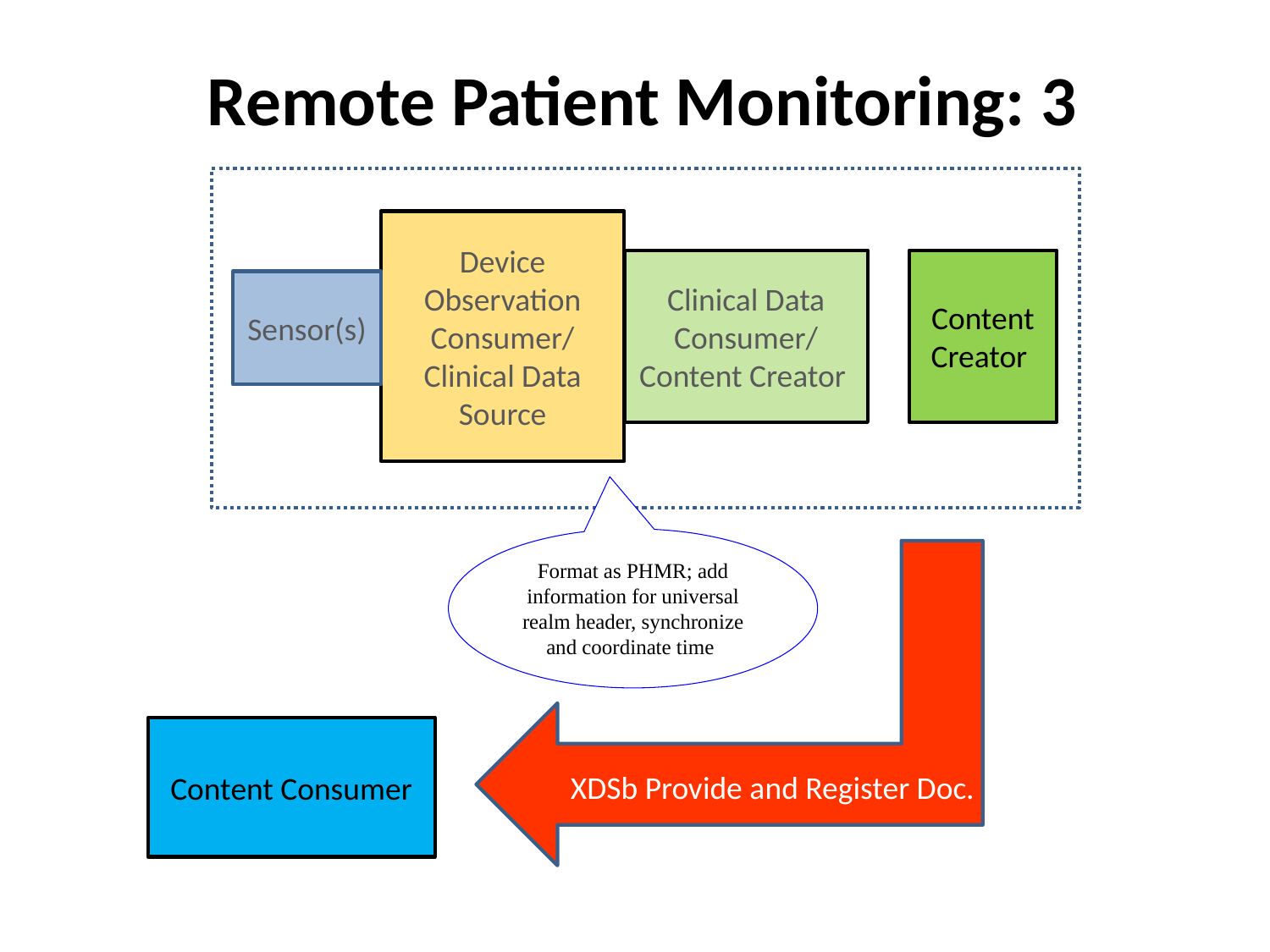

Remote Patient Monitoring: 3

Device Observation Consumer/ Clinical Data Source
Content Creator
Clinical Data Consumer/
Content Creator
Sensor(s)

Format as PHMR; add information for universal realm header, synchronize and coordinate time
Content Consumer
XDSb Provide and Register Doc.